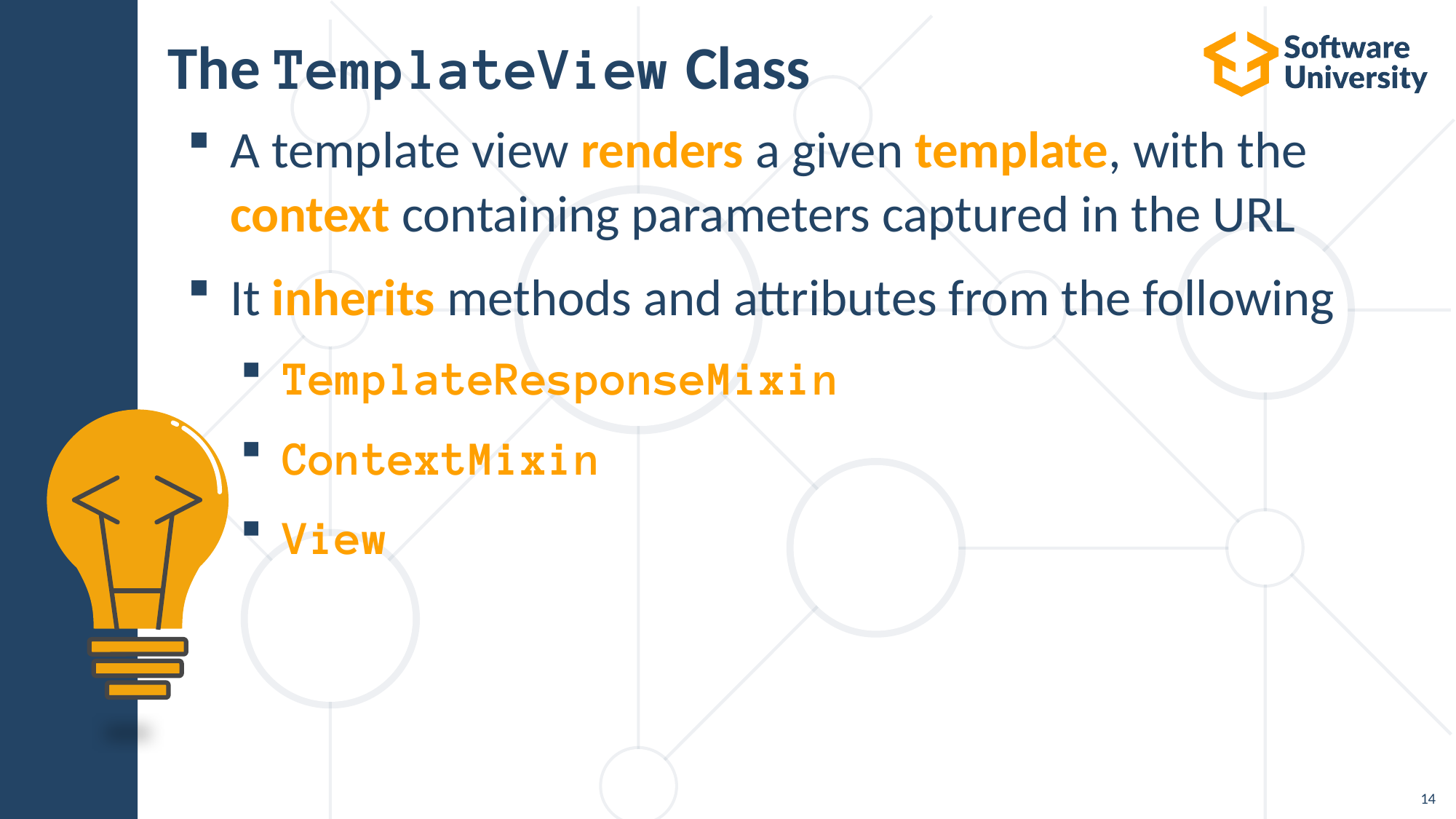

# The TemplateView Class
A template view renders a given template, with the context containing parameters captured in the URL
It inherits methods and attributes from the following
TemplateResponseMixin
ContextMixin
View

14